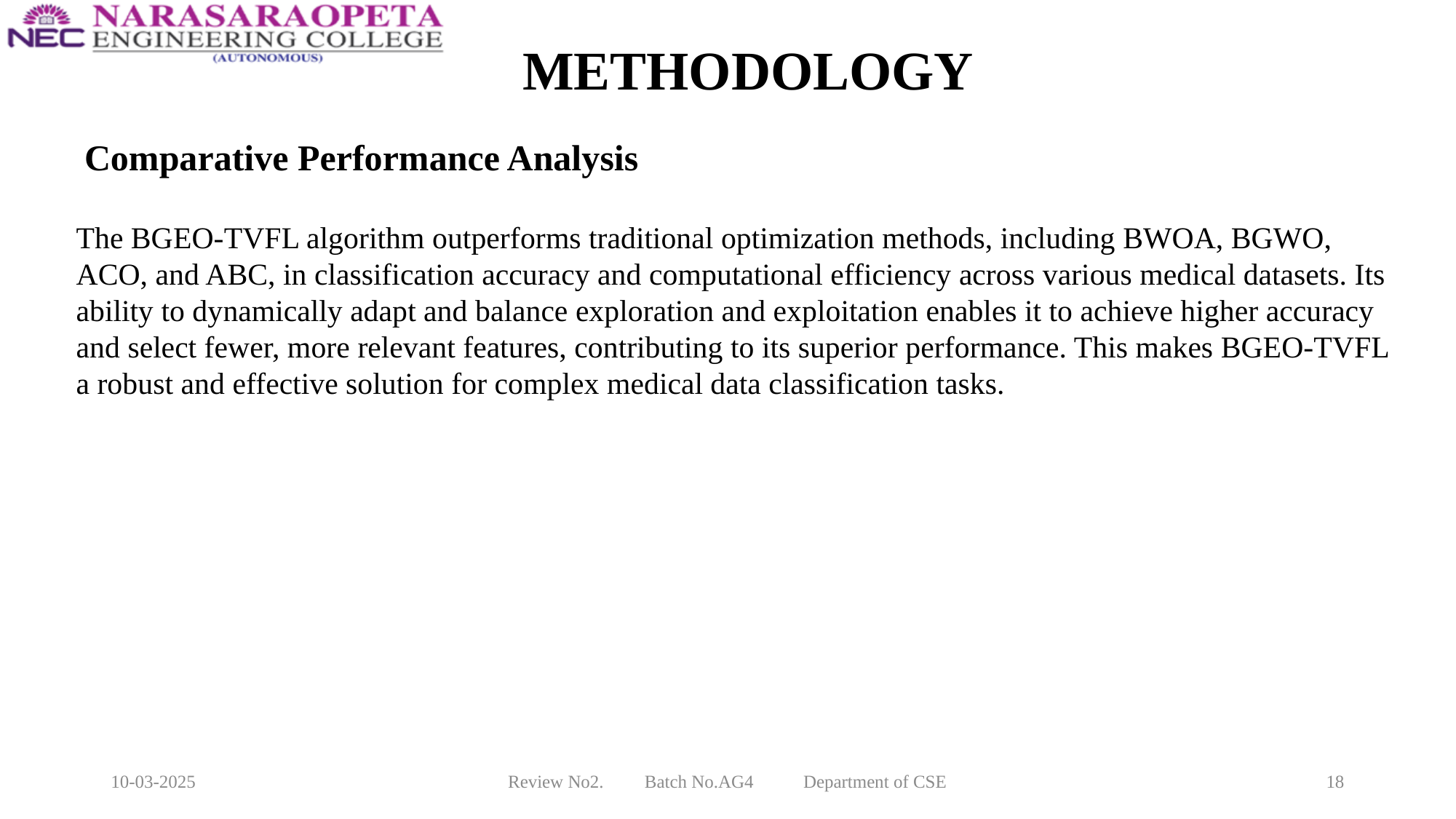

METHODOLOGY
 Comparative Performance Analysis

The BGEO-TVFL algorithm outperforms traditional optimization methods, including BWOA, BGWO, ACO, and ABC, in classification accuracy and computational efficiency across various medical datasets. Its ability to dynamically adapt and balance exploration and exploitation enables it to achieve higher accuracy and select fewer, more relevant features, contributing to its superior performance. This makes BGEO-TVFL a robust and effective solution for complex medical data classification tasks.

10-03-2025
Review No2.         Batch No.AG4           Department of CSE
18